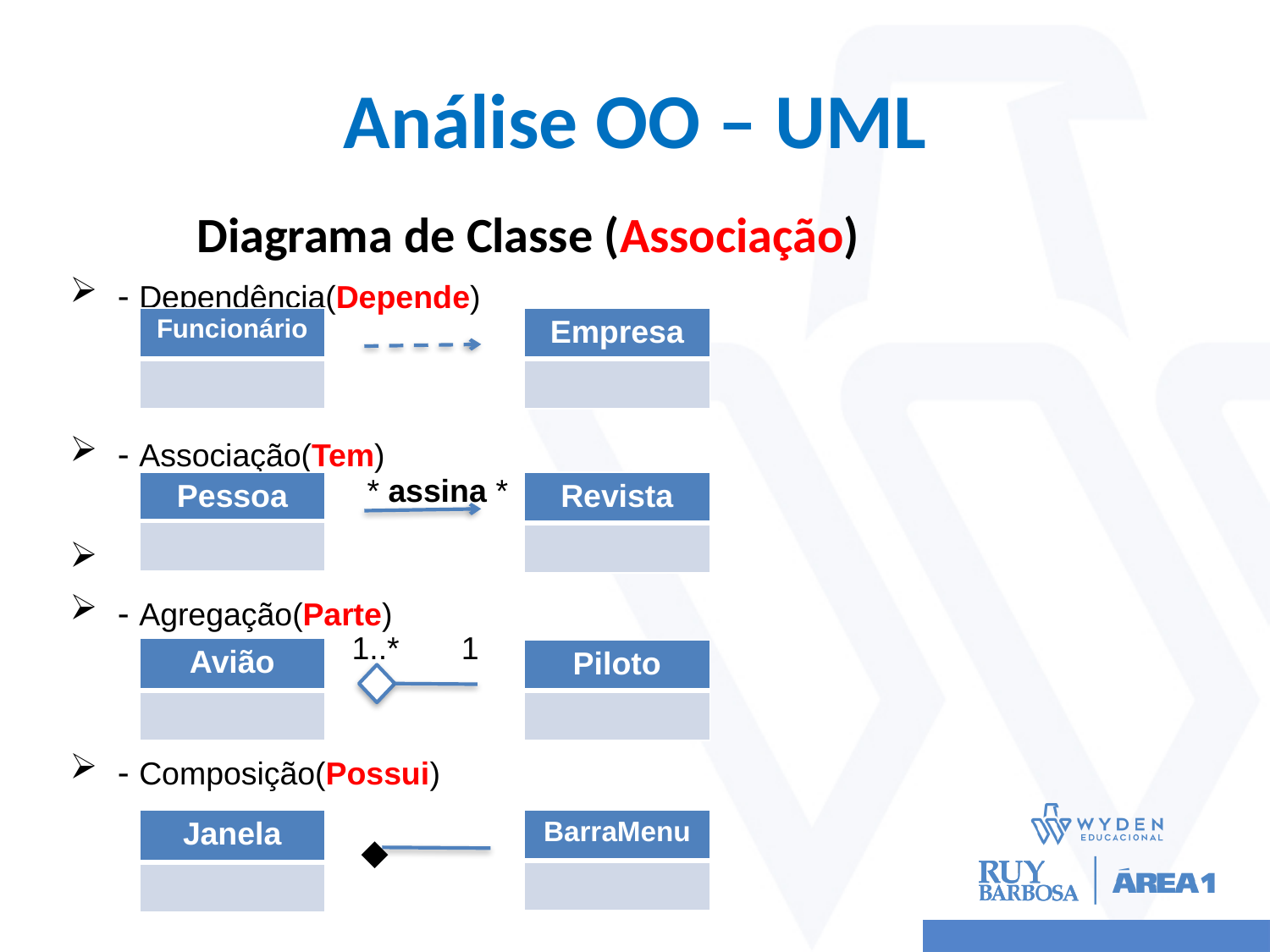

# Análise OO – UML

	Diagrama de Classe (Associação)
- Dependência(Depende)

- Associação(Tem)

- Agregação(Parte)

- Composição(Possui)

| Funcionário |
| --- |
|  |
| Empresa |
| --- |
|  |
  * assina *
| Pessoa |
| --- |
|  |
| Revista |
| --- |
|  |
  1..*       1
| Avião |
| --- |
|  |
| Piloto |
| --- |
|  |

| Janela |
| --- |
|  |
| BarraMenu |
| --- |
|  |
◆